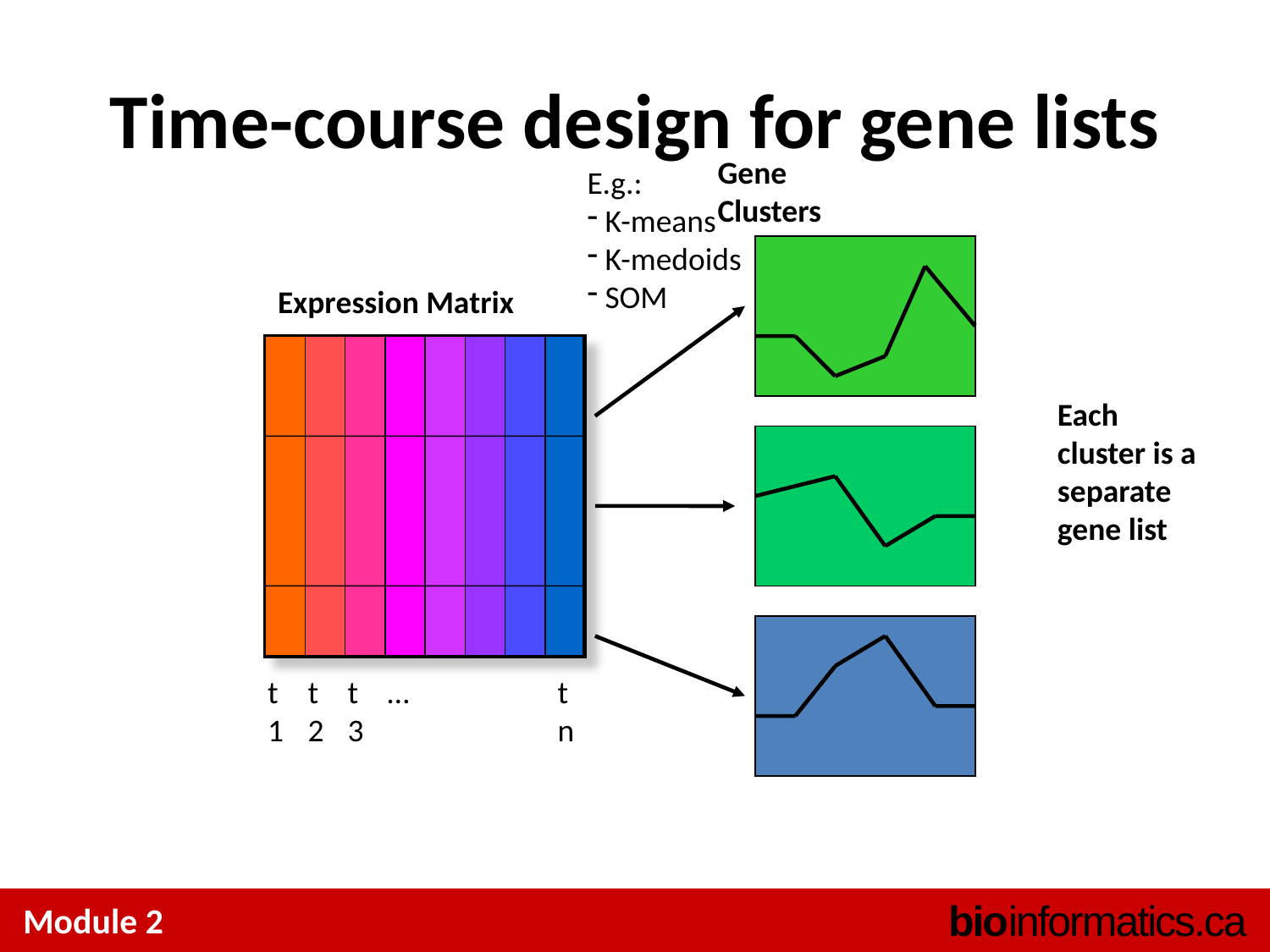

# Time-course design for gene lists
Gene
Clusters
E.g.:
 K-means
 K-medoids
 SOM

Expression Matrix

Each cluster is a separate gene list

t1
t2
t3
…
tn